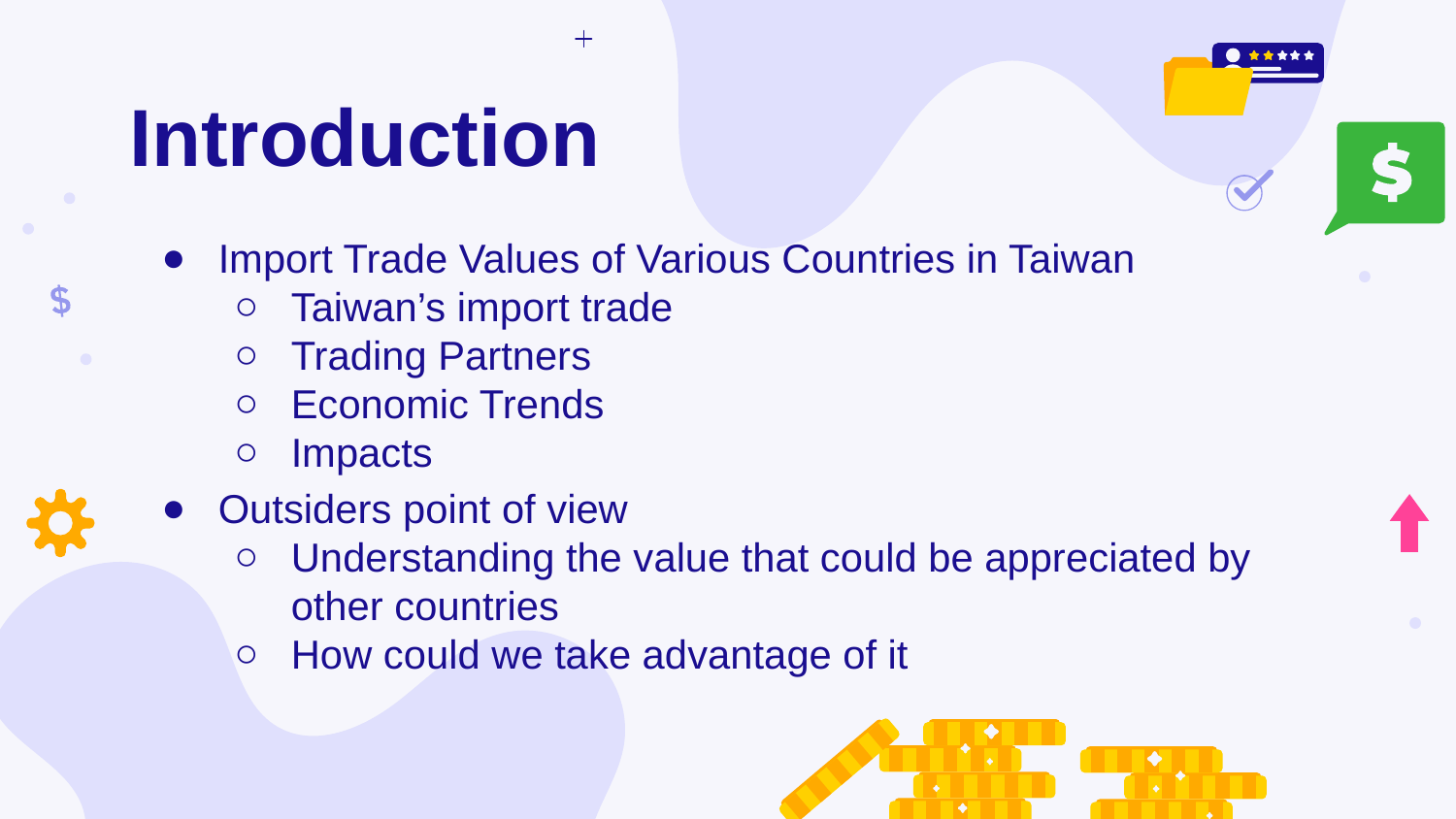

# Introduction

Import Trade Values of Various Countries in Taiwan
Taiwan’s import trade
Trading Partners
Economic Trends
Impacts
Outsiders point of view
Understanding the value that could be appreciated by other countries
How could we take advantage of it